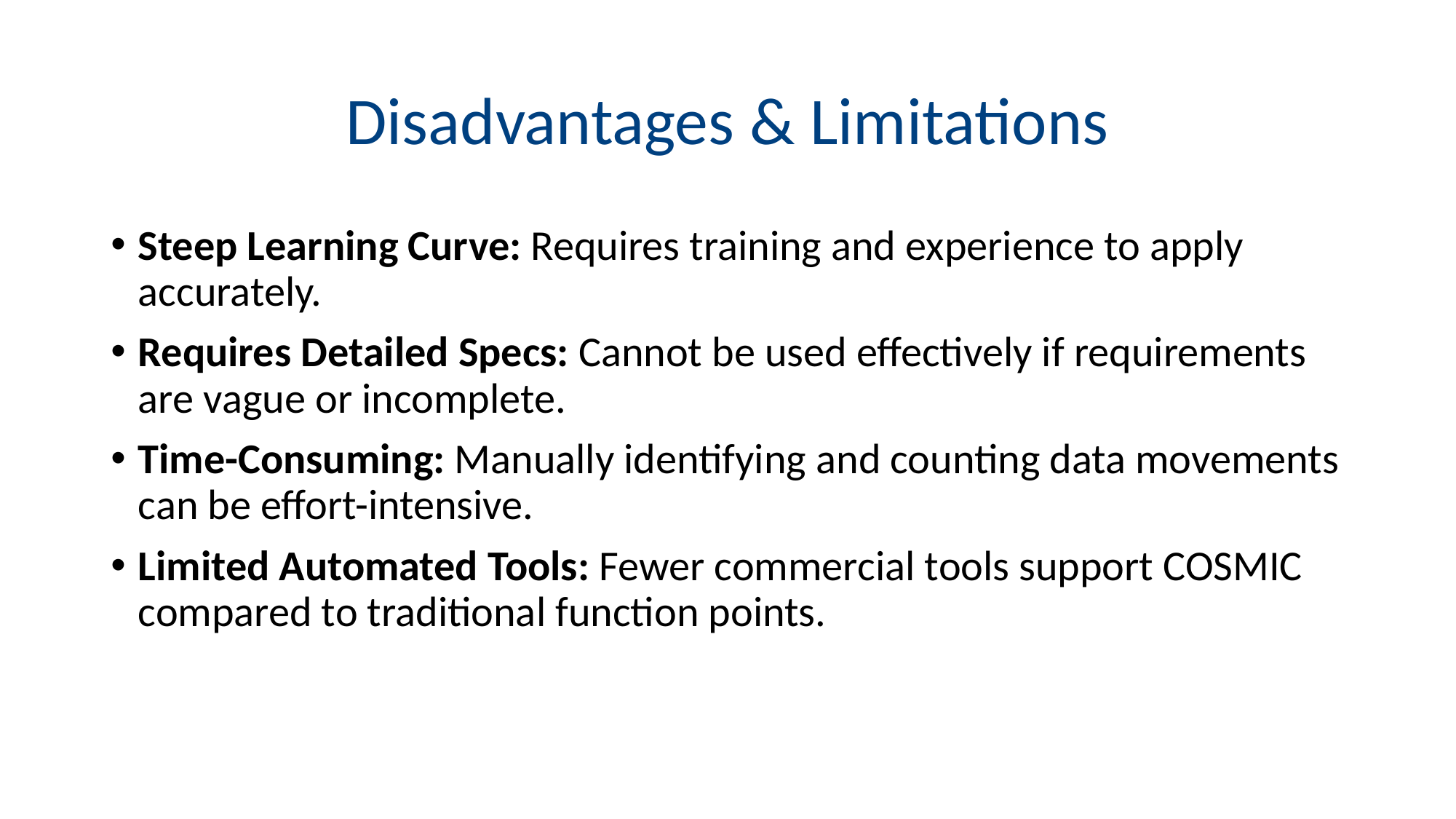

# Disadvantages & Limitations
Steep Learning Curve: Requires training and experience to apply accurately.
Requires Detailed Specs: Cannot be used effectively if requirements are vague or incomplete.
Time-Consuming: Manually identifying and counting data movements can be effort-intensive.
Limited Automated Tools: Fewer commercial tools support COSMIC compared to traditional function points.